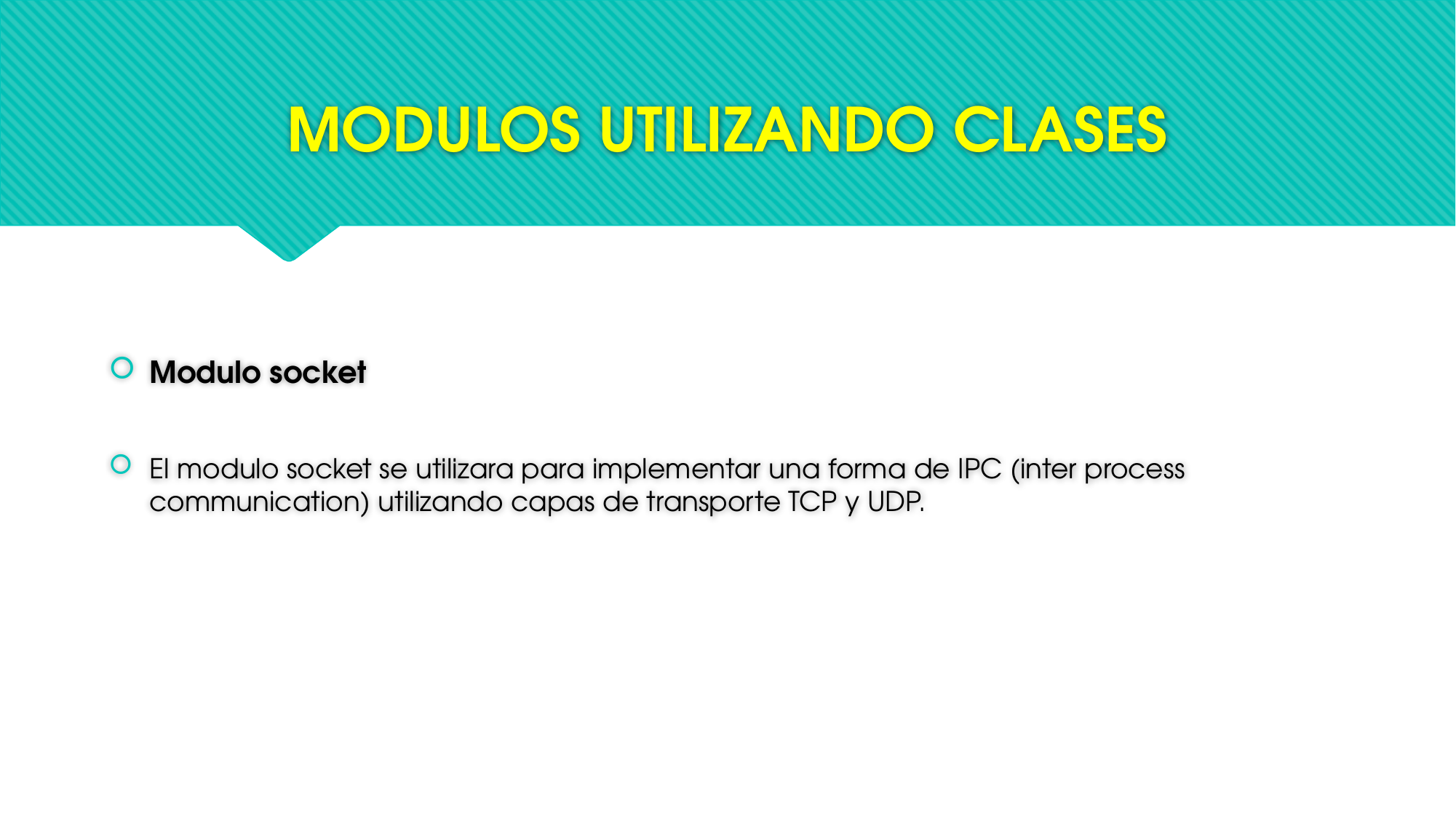

# MODULOS UTILIZANDO CLASES
Modulo socket

El modulo socket se utilizara para implementar una forma de IPC (inter process communication) utilizando capas de transporte TCP y UDP.